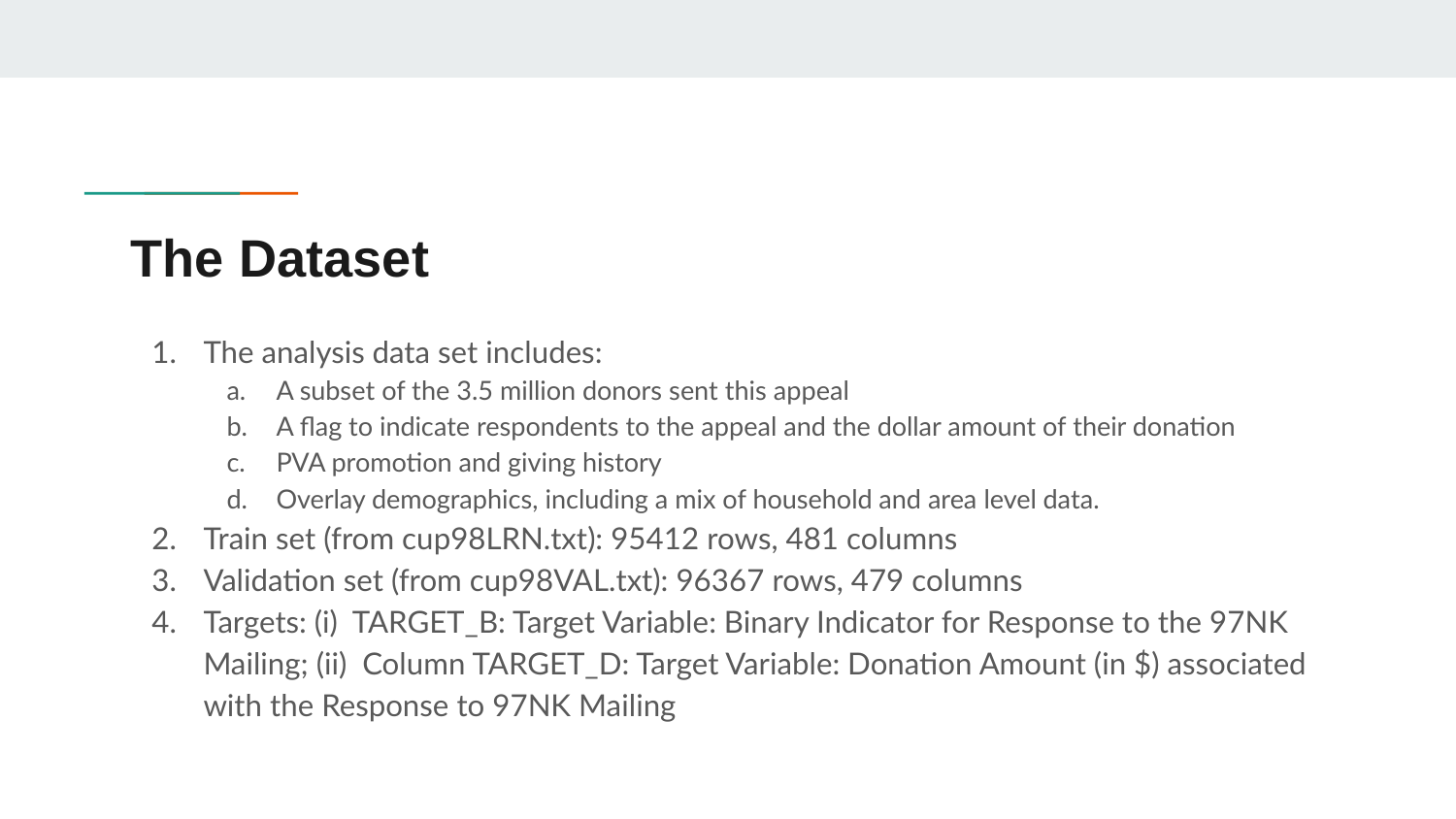

# The Dataset
The analysis data set includes:
A subset of the 3.5 million donors sent this appeal
A flag to indicate respondents to the appeal and the dollar amount of their donation
PVA promotion and giving history
Overlay demographics, including a mix of household and area level data.
Train set (from cup98LRN.txt): 95412 rows, 481 columns
Validation set (from cup98VAL.txt): 96367 rows, 479 columns
Targets: (i)  TARGET_B: Target Variable: Binary Indicator for Response to the 97NK Mailing; (ii)  Column TARGET_D: Target Variable: Donation Amount (in $) associated with the Response to 97NK Mailing